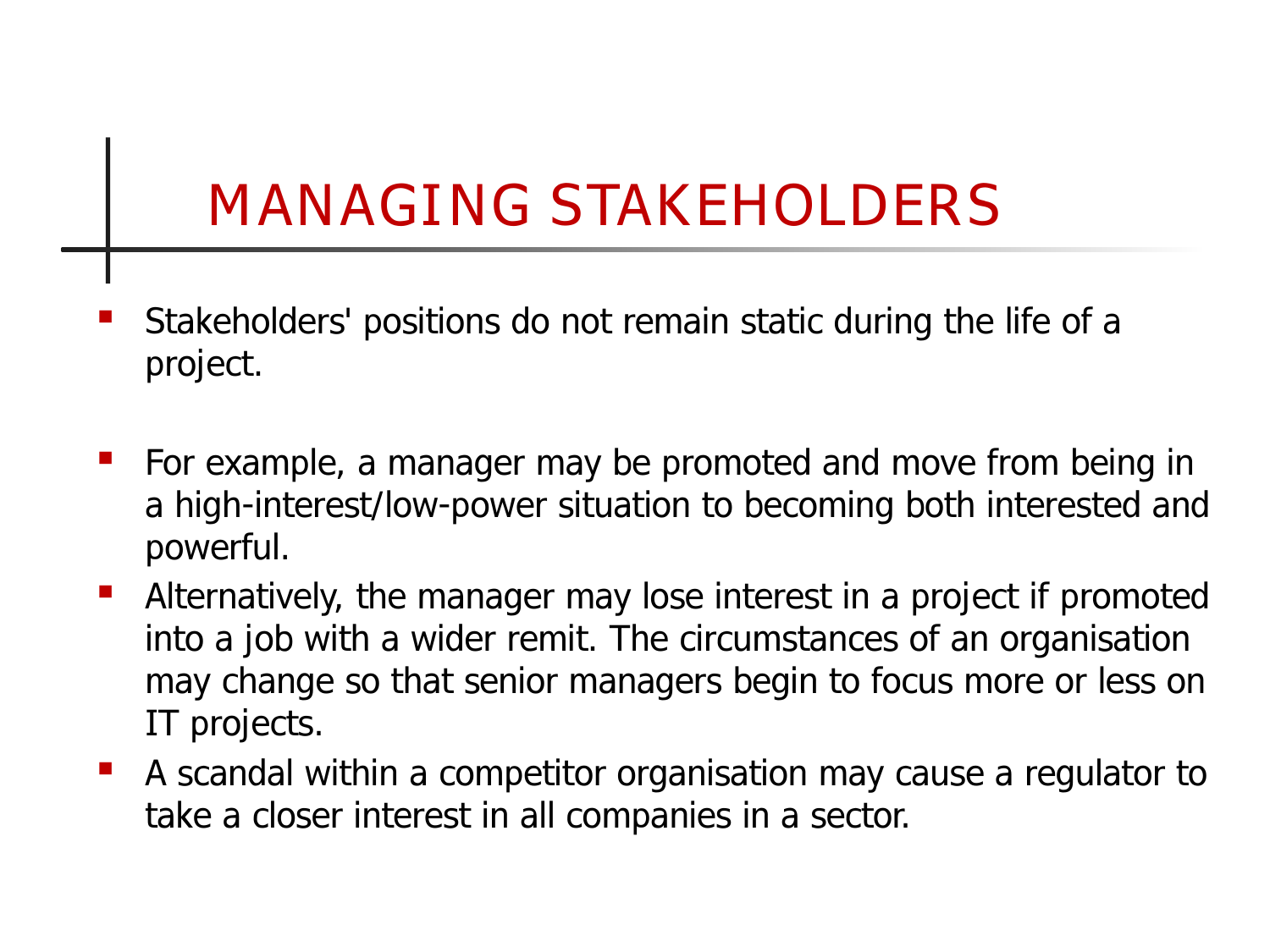

# MANAGING STAKEHOLDERS
Stakeholders' positions do not remain static during the life of a project.

For example, a manager may be promoted and move from being in a high-interest/low-power situation to becoming both interested and powerful.
Alternatively, the manager may lose interest in a project if promoted into a job with a wider remit. The circumstances of an organisation may change so that senior managers begin to focus more or less on IT projects.
A scandal within a competitor organisation may cause a regulator to take a closer interest in all companies in a sector.